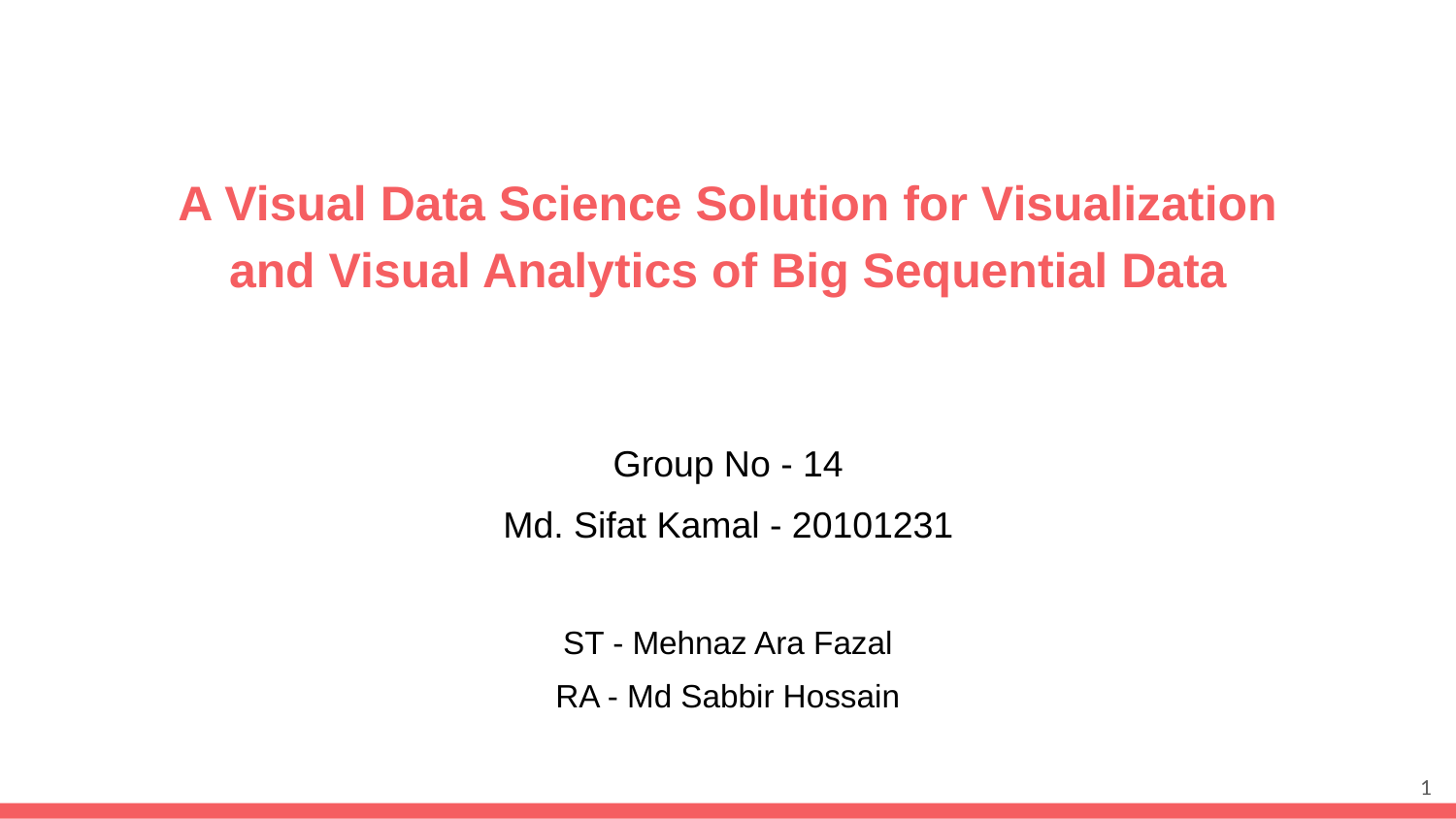

A Visual Data Science Solution for Visualization and Visual Analytics of Big Sequential Data
Group No - 14
Md. Sifat Kamal - 20101231

ST - Mehnaz Ara Fazal
RA - Md Sabbir Hossain
1